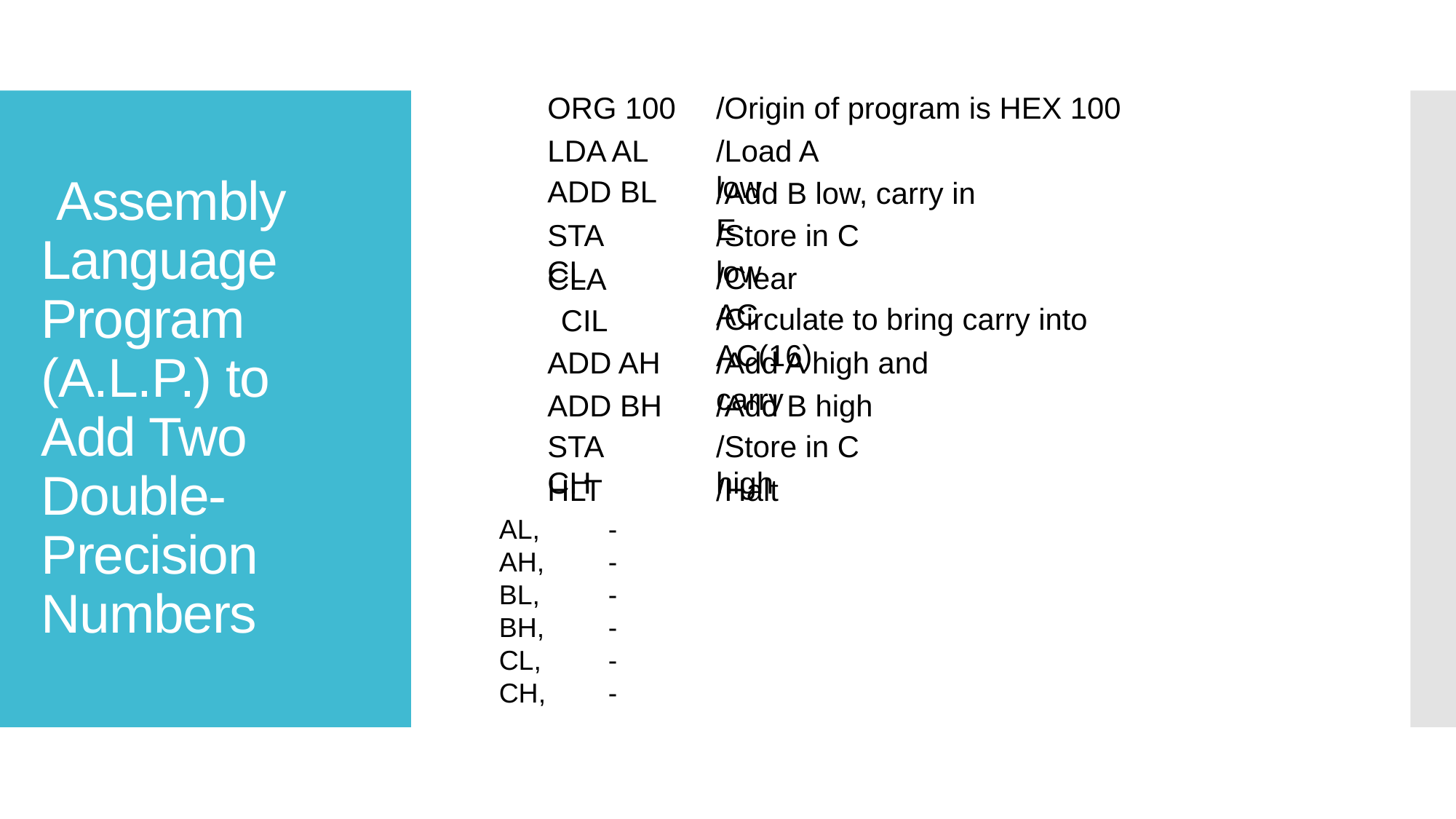

ORG 100
/Origin of program is HEX 100
LDA AL
/Load A low
# Assembly Language Program (A.L.P.) to Add Two Double-Precision Numbers
ADD BL
/Add B low, carry in E
STA CL
/Store in C low
CLA
/Clear AC
/Circulate to bring carry into AC(16)
CIL
ADD AH
/Add A high and carry
ADD BH
/Add B high
STA CH
/Store in C high
HLT
/Halt
AL, 	-
AH, 	-
BL, 	-
BH, 	-
CL, 	-
CH, 	-